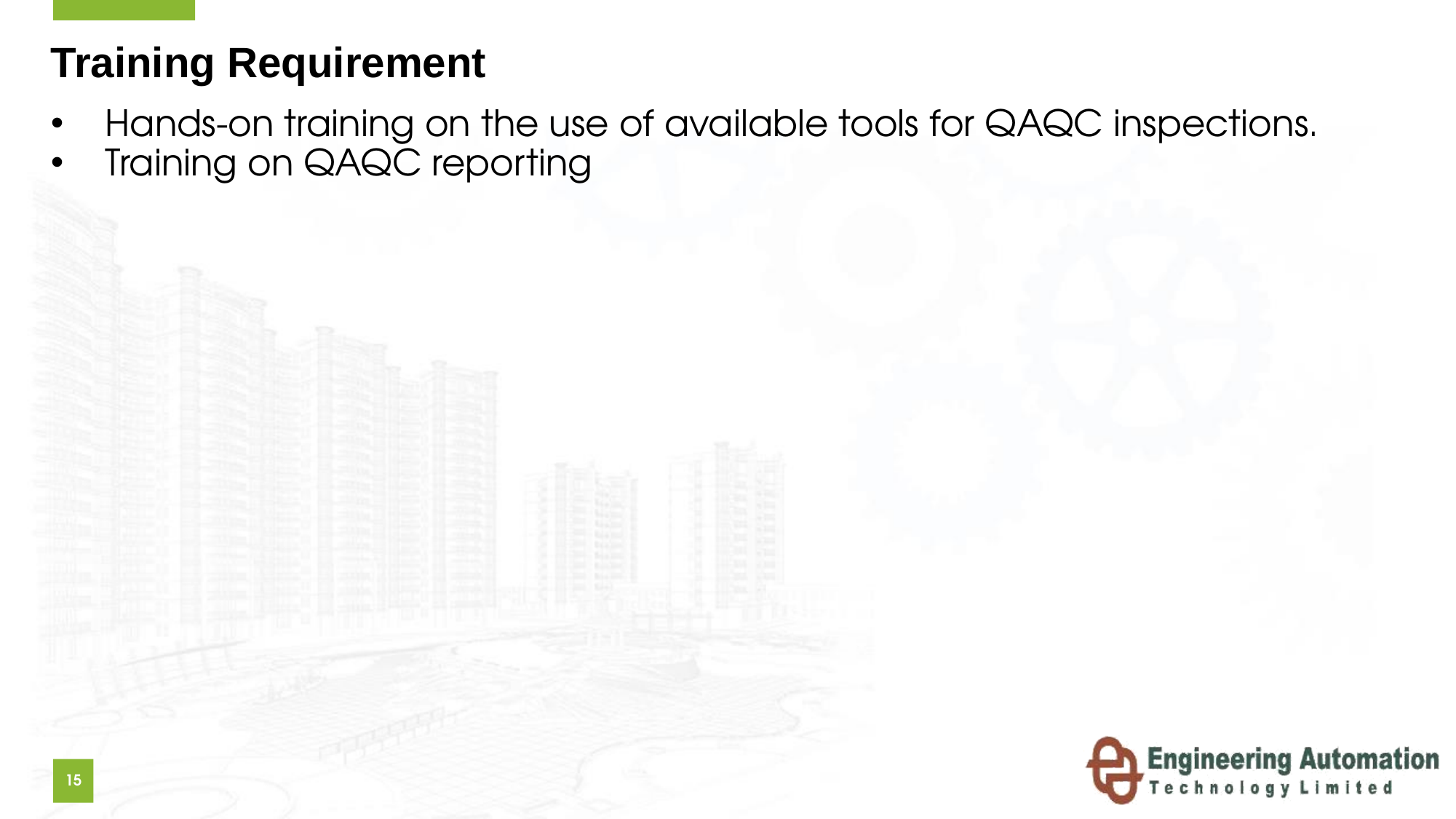

Training Requirement
Hands-on training on the use of available tools for QAQC inspections.
Training on QAQC reporting